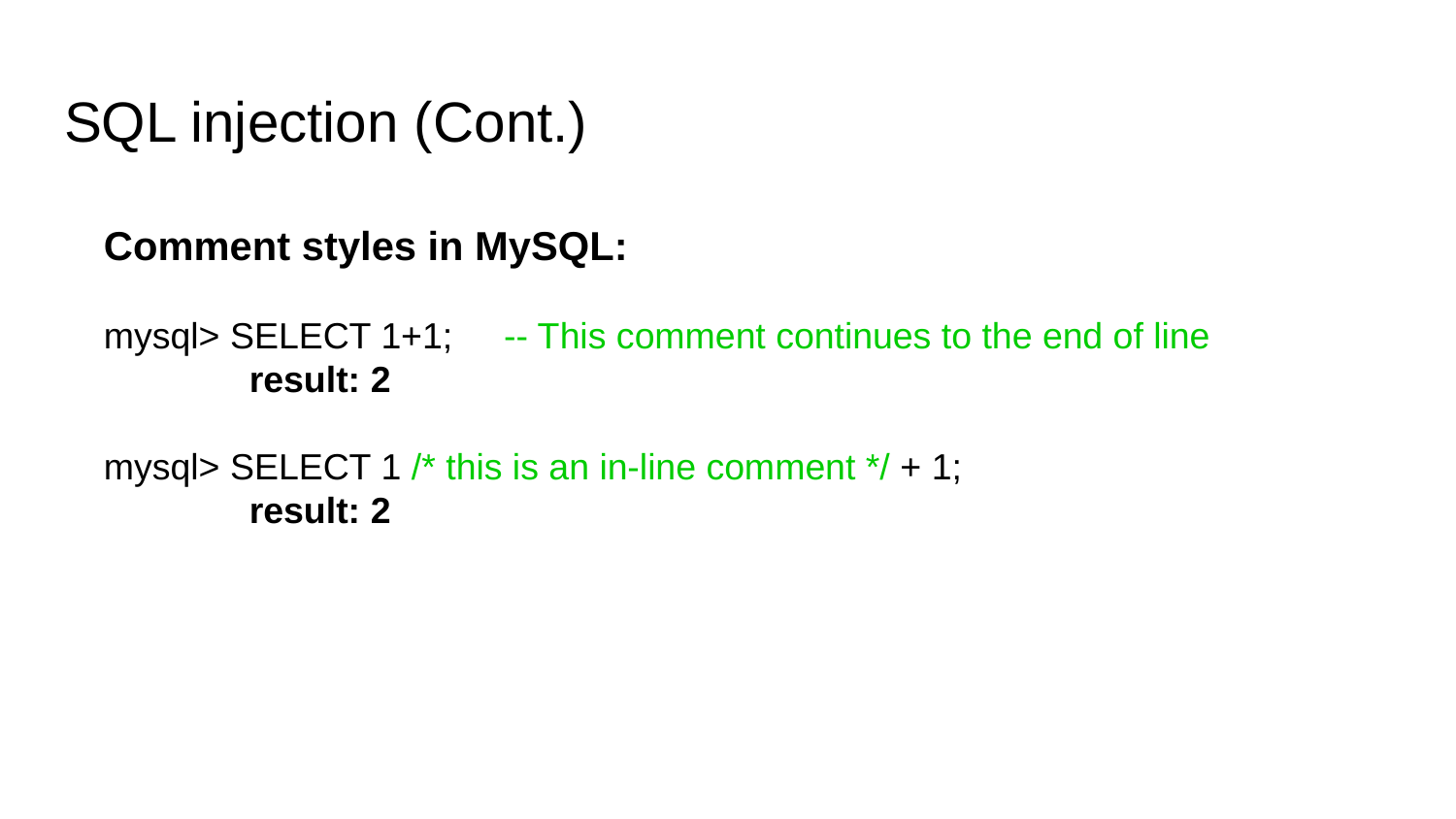

SQL injection (Cont.)
Comment styles in MySQL:

mysql> SELECT 1+1;     -- This comment continues to the end of line
	result: 2
mysql> SELECT 1 /* this is an in-line comment */ + 1;
	result: 2